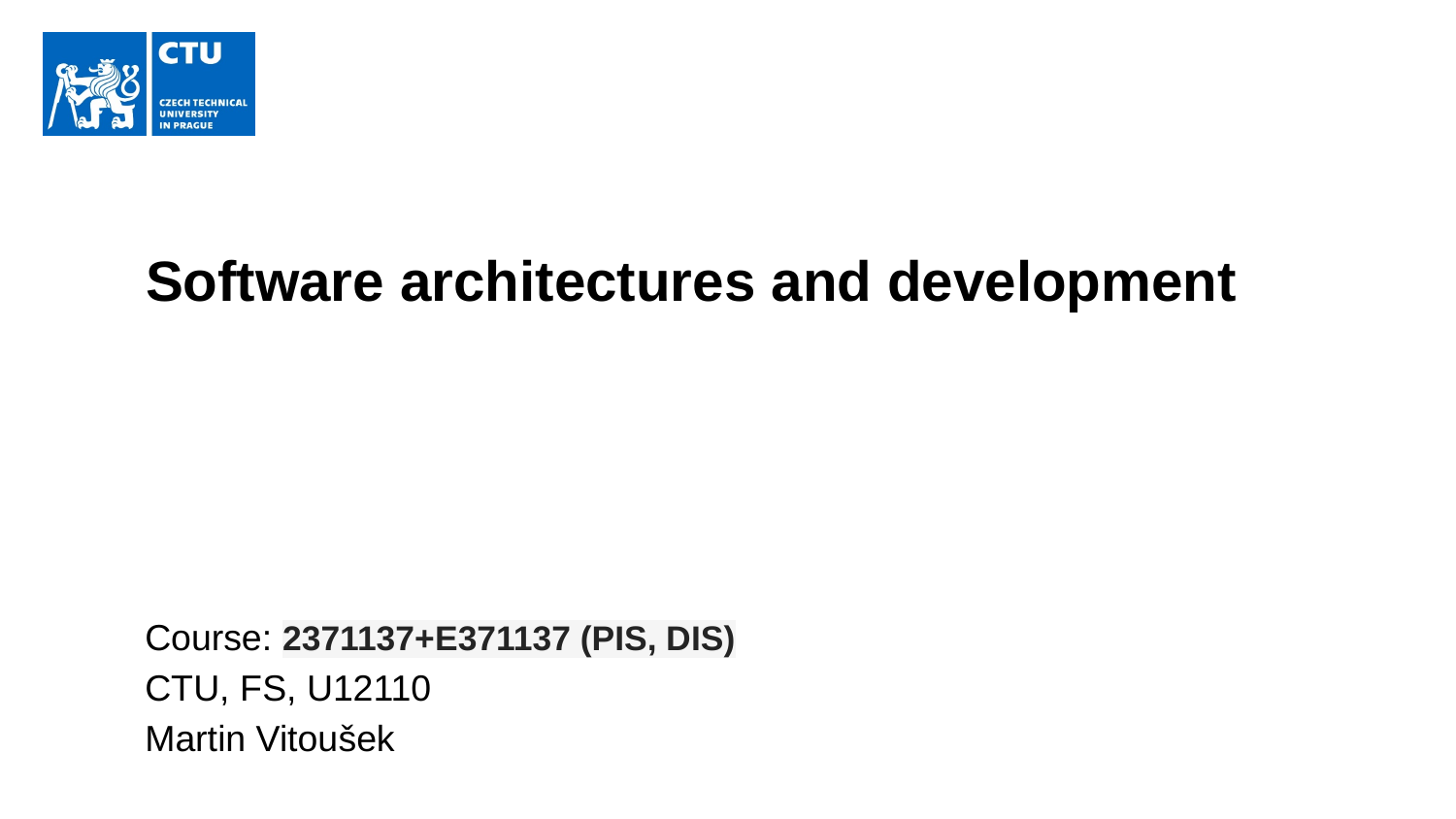

# Software architectures and development
Course: 2371137+E371137 (PIS, DIS)
CTU, FS, U12110
Martin Vitoušek